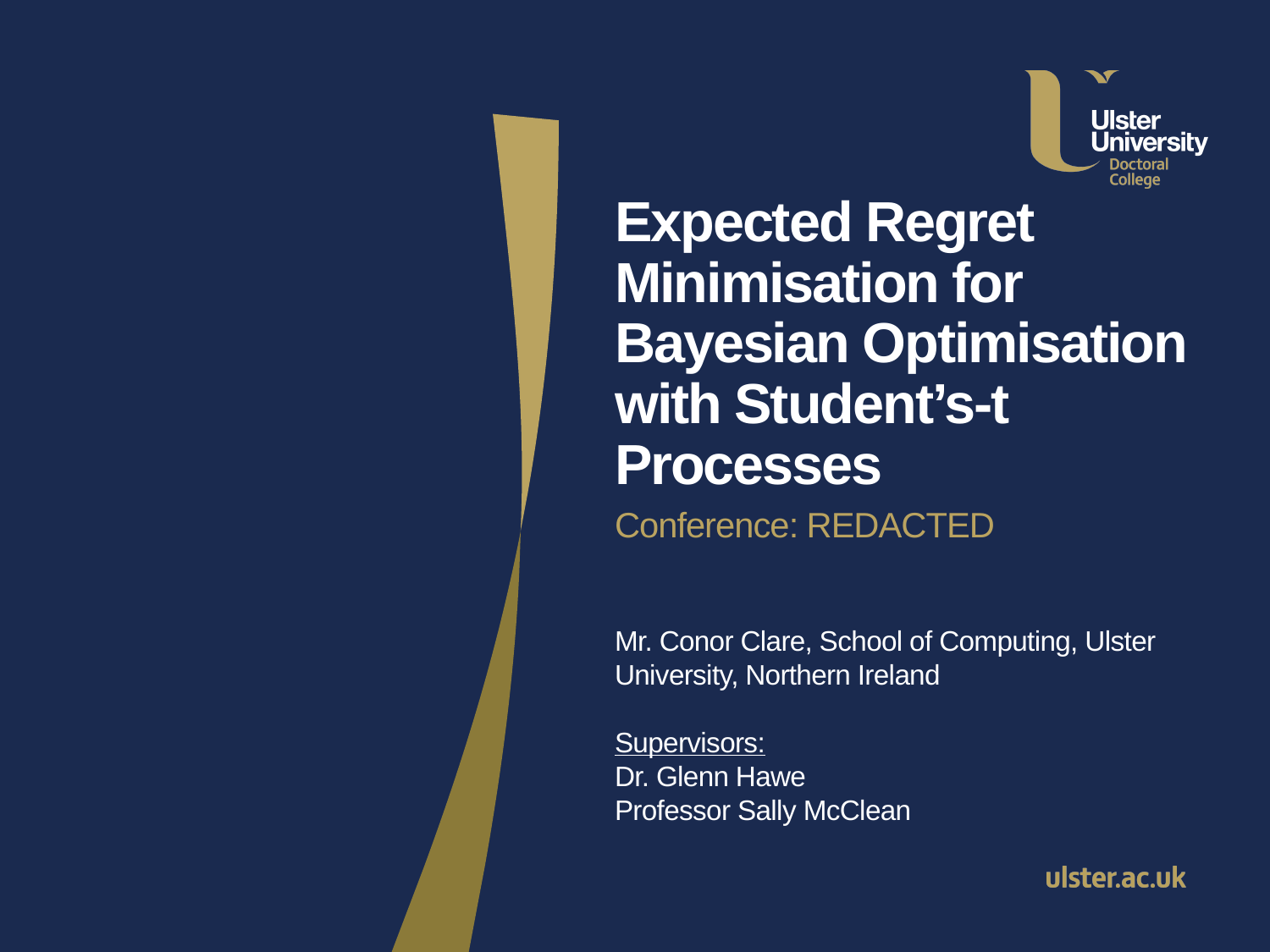

Expected Regret Minimisation for Bayesian Optimisation with Student’s-t Processes
Conference: REDACTED
Mr. Conor Clare, School of Computing, Ulster University, Northern Ireland
Supervisors:
Dr. Glenn Hawe
Professor Sally McClean